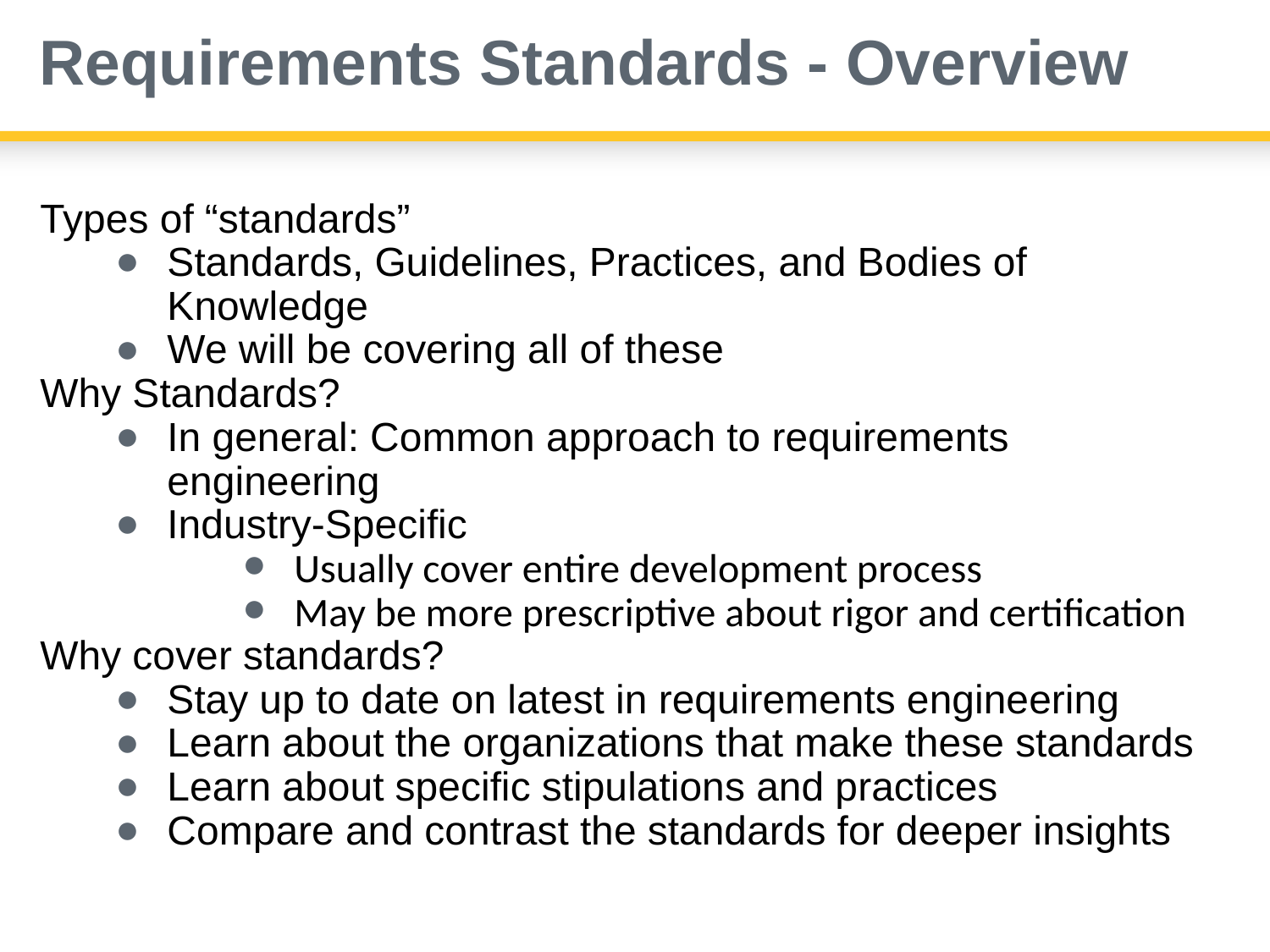

# Requirements Standards - Overview
Types of “standards”
Standards, Guidelines, Practices, and Bodies of Knowledge
We will be covering all of these
Why Standards?
In general: Common approach to requirements engineering
Industry-Specific
Usually cover entire development process
May be more prescriptive about rigor and certification
Why cover standards?
Stay up to date on latest in requirements engineering
Learn about the organizations that make these standards
Learn about specific stipulations and practices
Compare and contrast the standards for deeper insights